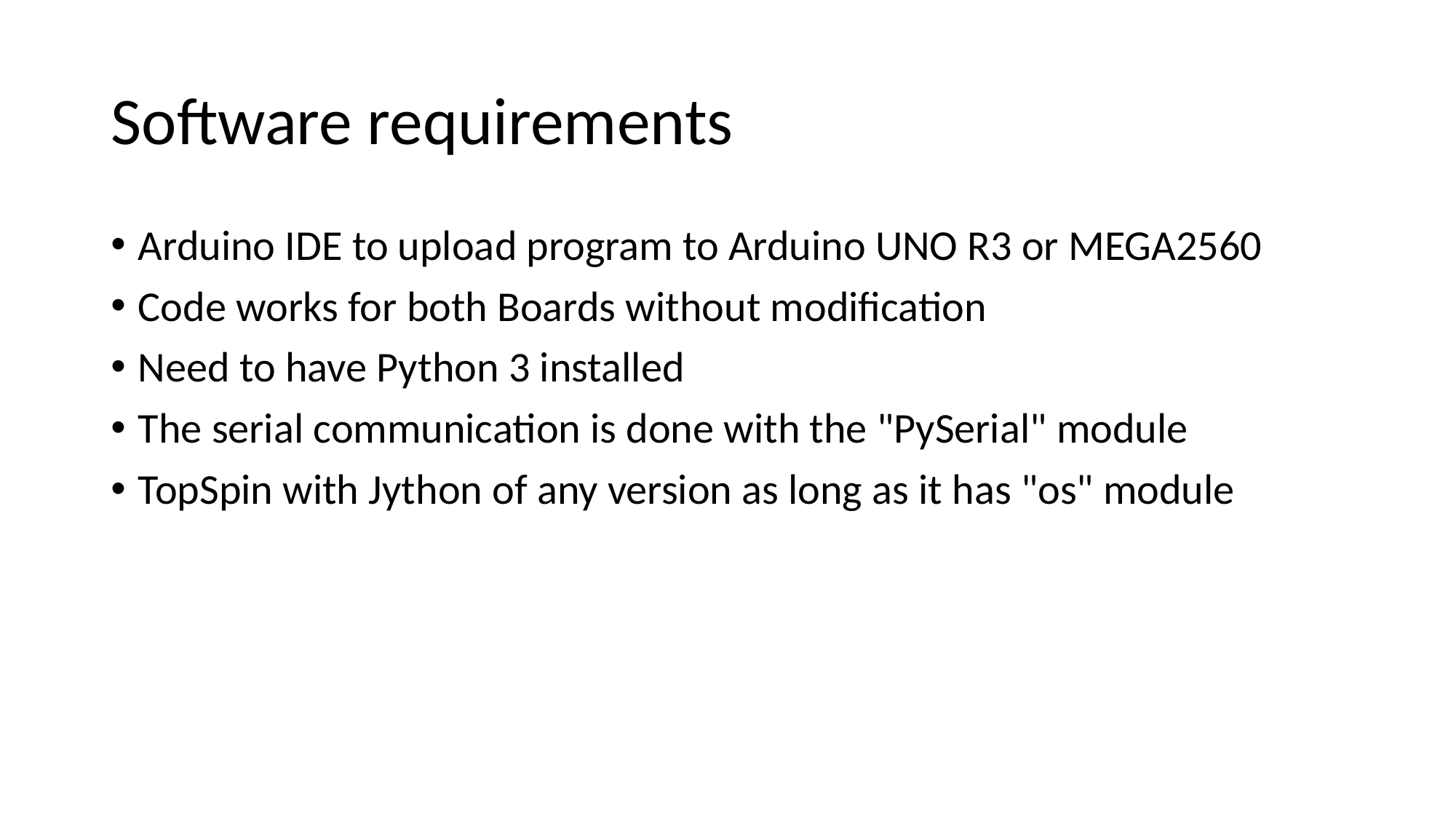

# Software requirements
Arduino IDE to upload program to Arduino UNO R3 or MEGA2560
Code works for both Boards without modification
Need to have Python 3 installed
The serial communication is done with the "PySerial" module
TopSpin with Jython of any version as long as it has "os" module